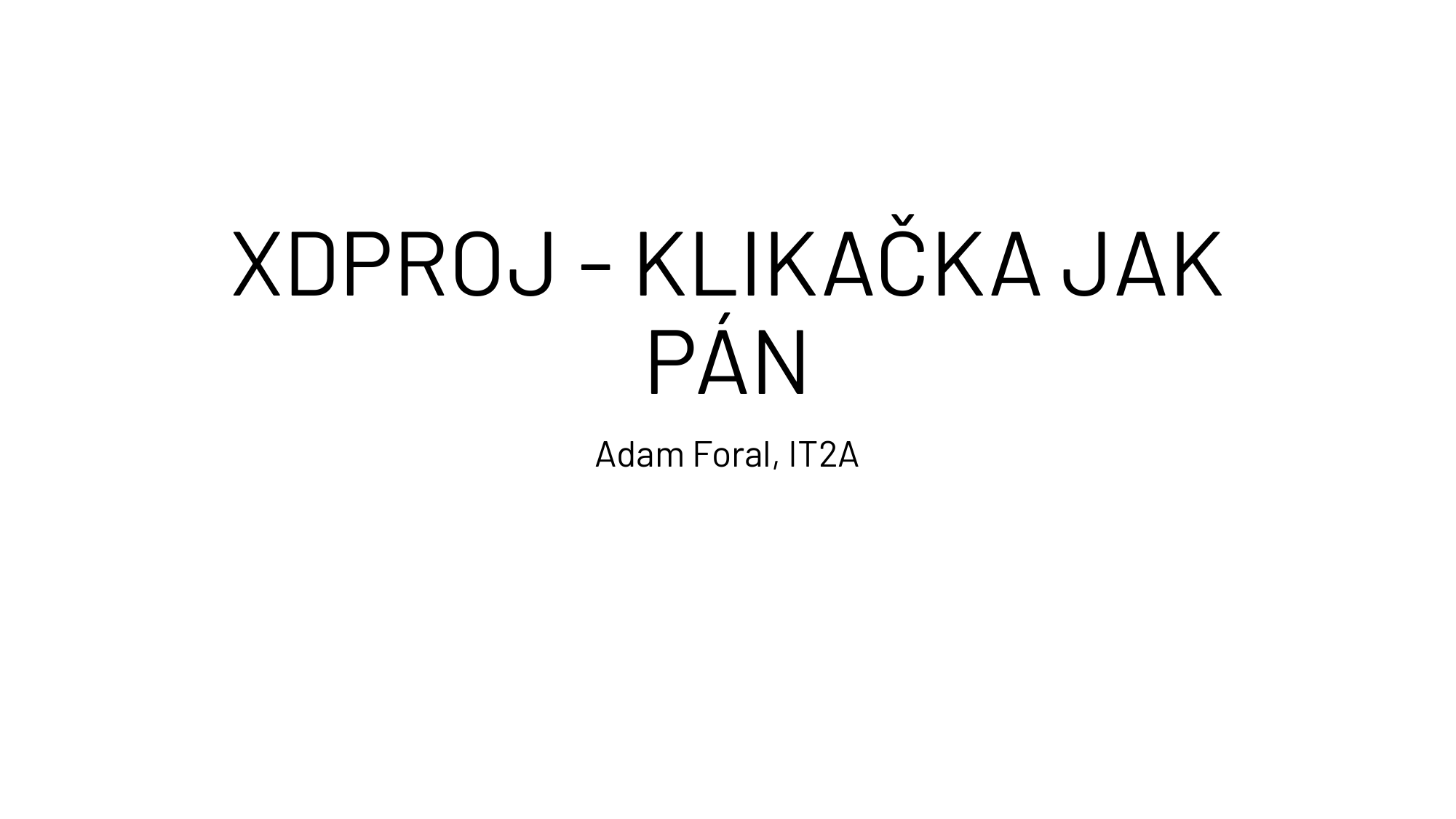

# XDPROJ - KLIKAČKA JAK PÁN
Adam Foral, IT2A